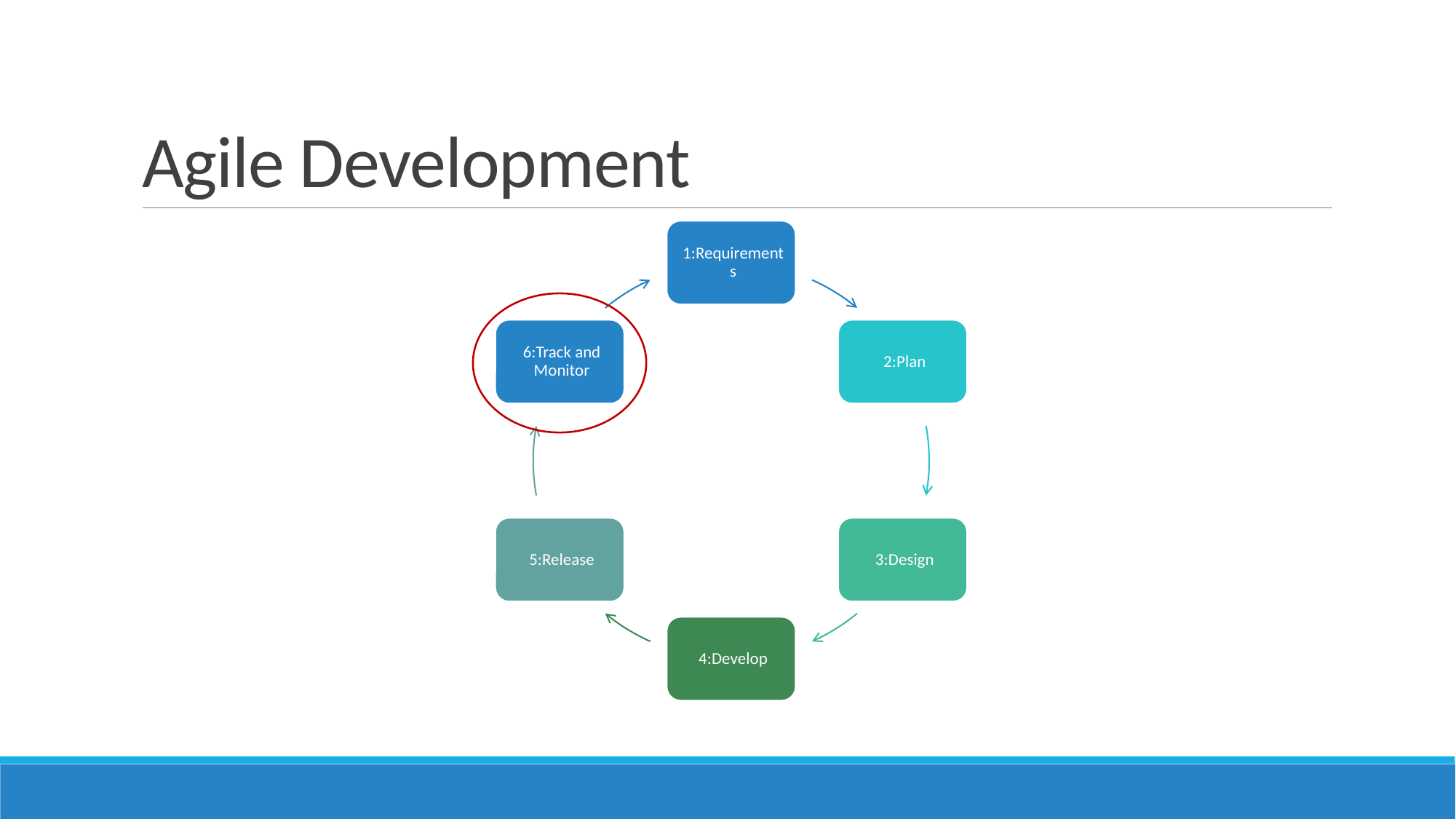

# Agile Development
1:Requirements
2:Plan
3:Design
4:Develop
5:Release
6:Track and Monitor